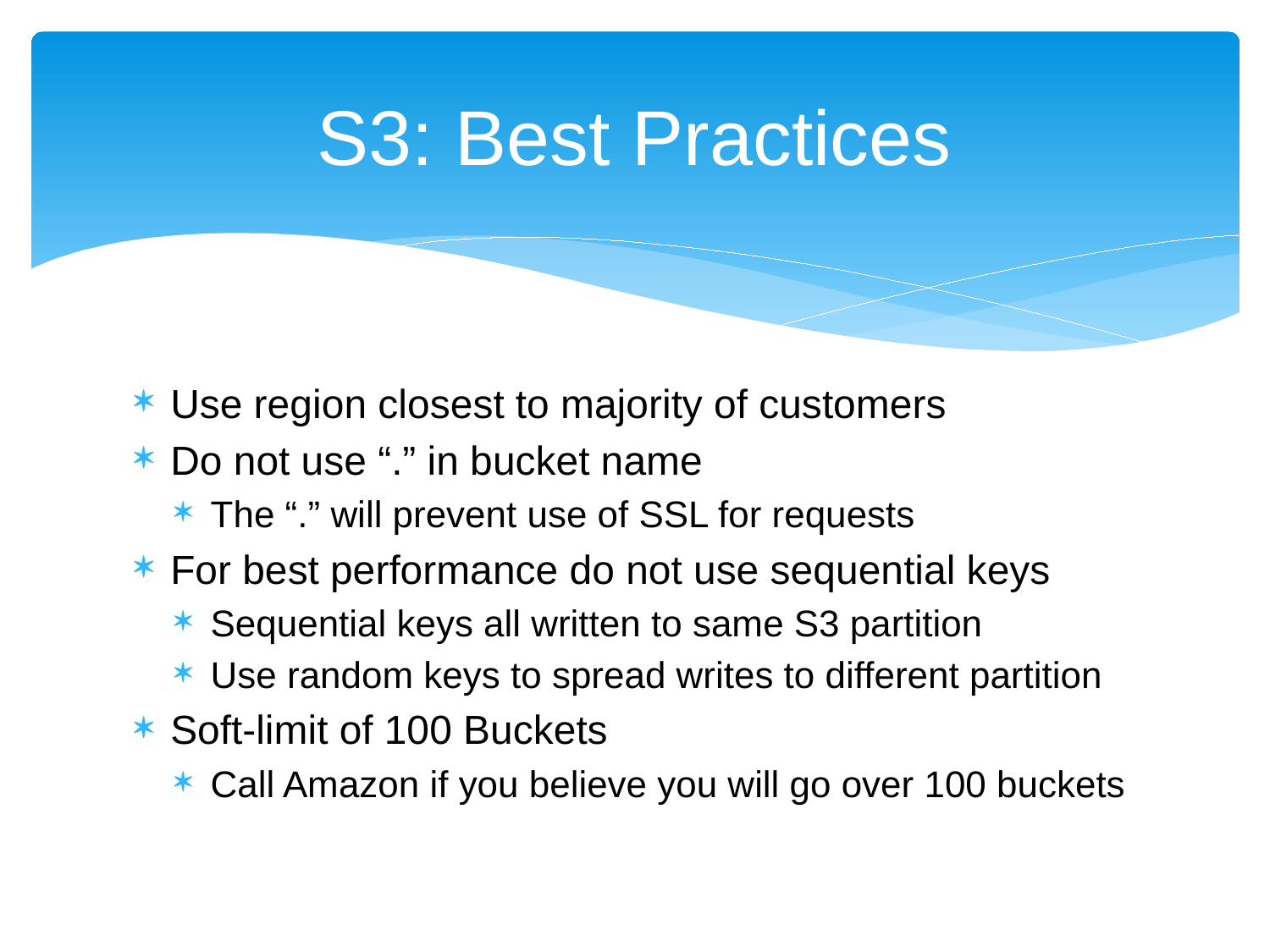

# S3: Best Practices
Use region closest to majority of customers
Do not use “.” in bucket name
The “.” will prevent use of SSL for requests
For best performance do not use sequential keys
Sequential keys all written to same S3 partition
Use random keys to spread writes to different partition
Soft-limit of 100 Buckets
Call Amazon if you believe you will go over 100 buckets